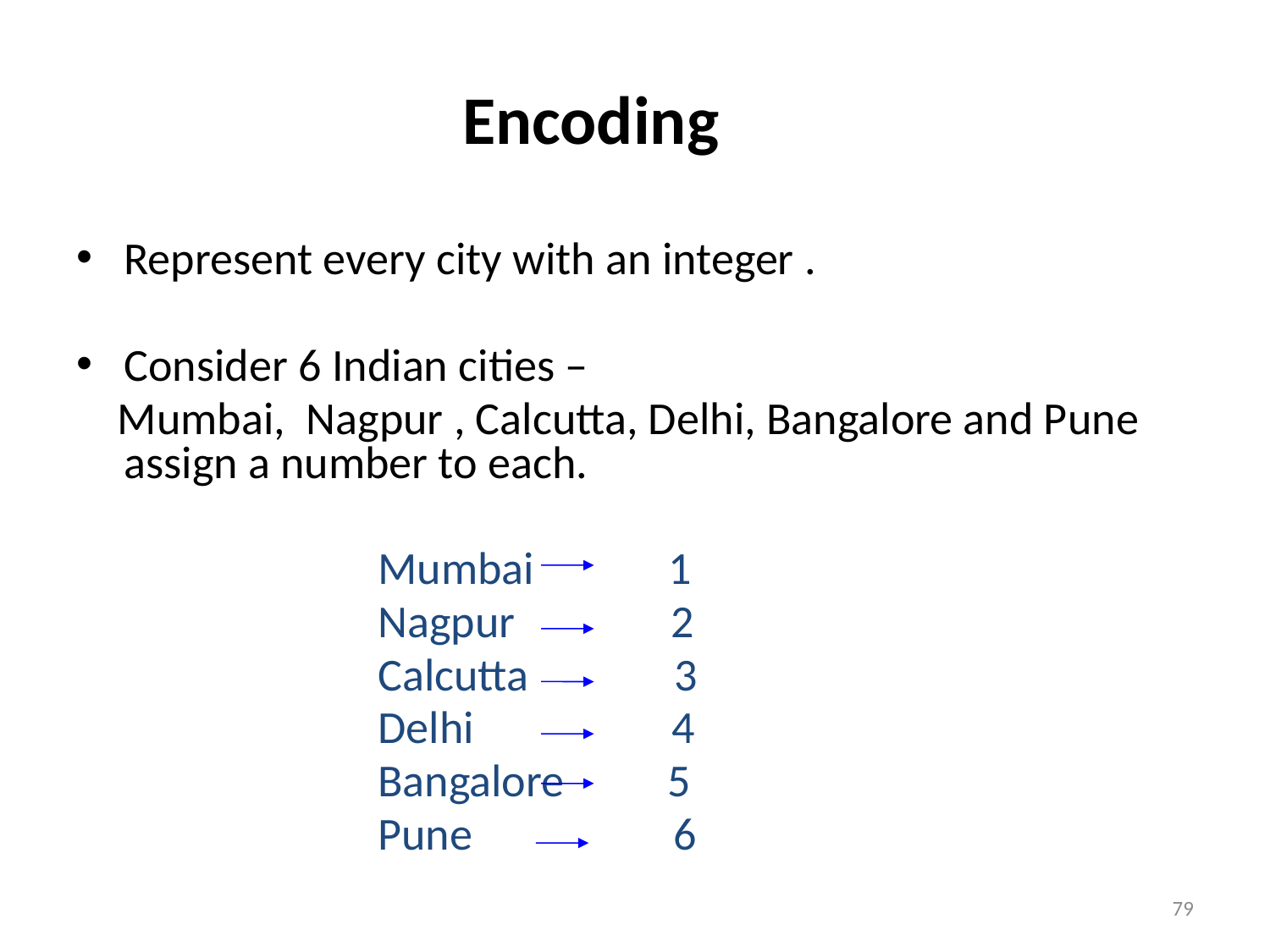

# Encoding

Represent every city with an integer .

Consider 6 Indian cities –
    Mumbai,  Nagpur , Calcutta, Delhi, Bangalore and Pune assign a number to each.

			Mumbai             1
			Nagpur               2
			Calcutta              3
			Delhi                   4
			Bangalore          5
			Pune		    6

79